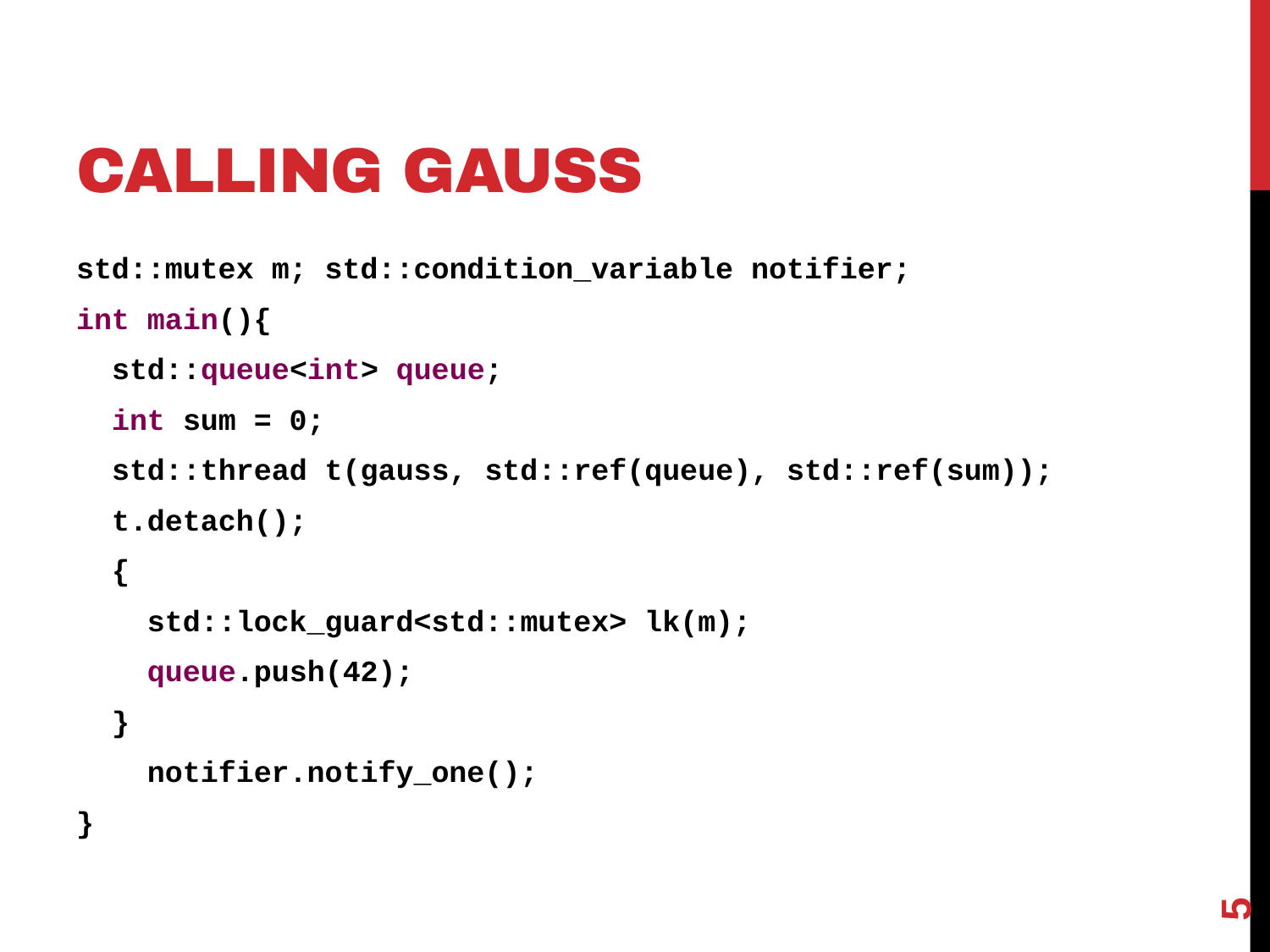

# Calling gauss
std::mutex m; std::condition_variable notifier;
int main(){
  std::queue<int> queue;
  int sum = 0;
  std::thread t(gauss, std::ref(queue), std::ref(sum));
  t.detach();
  {
    std::lock_guard<std::mutex> lk(m);
    queue.push(42);
  }
    notifier.notify_one();
}
5